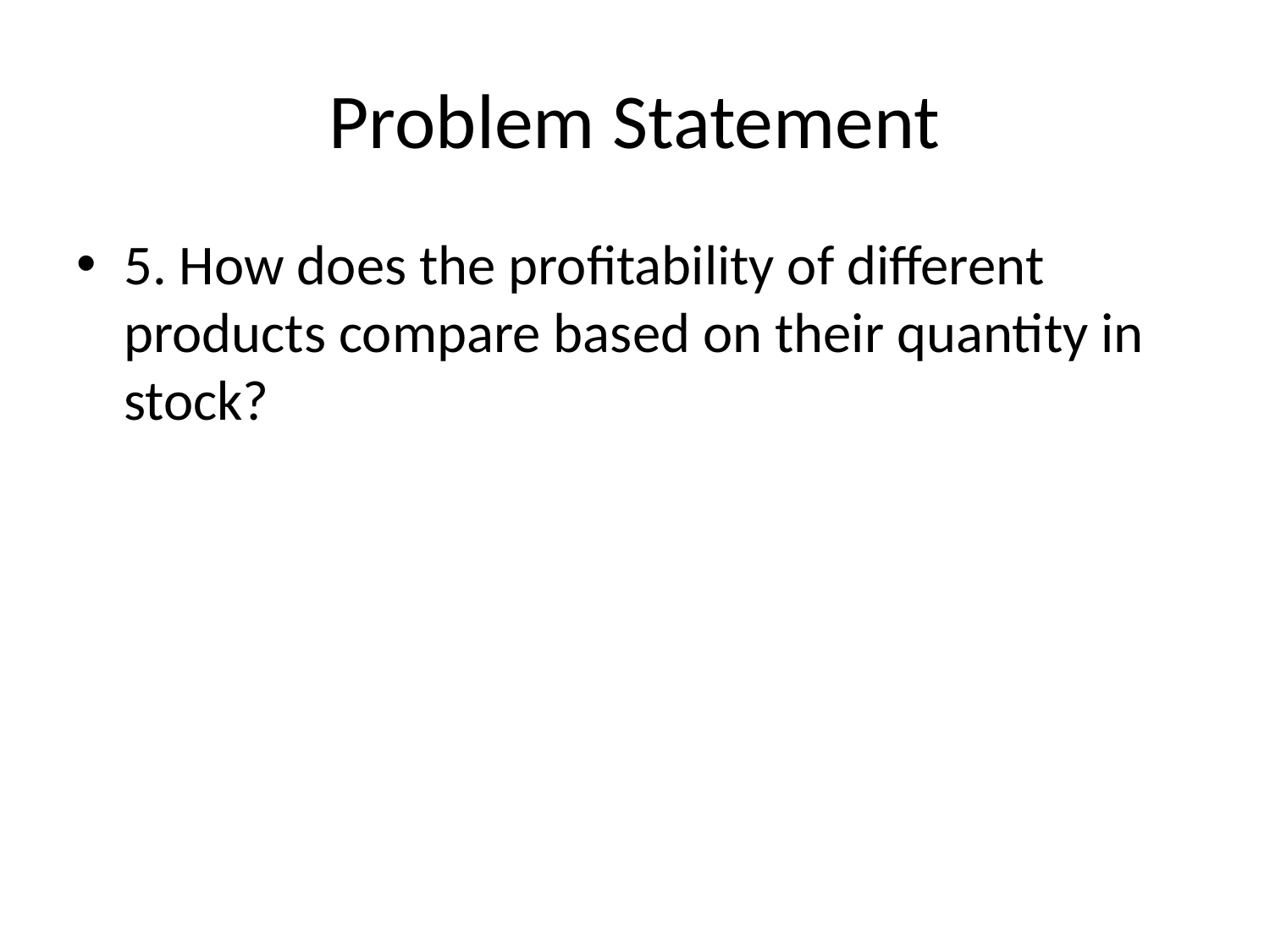

# Problem Statement
5. How does the profitability of different products compare based on their quantity in stock?